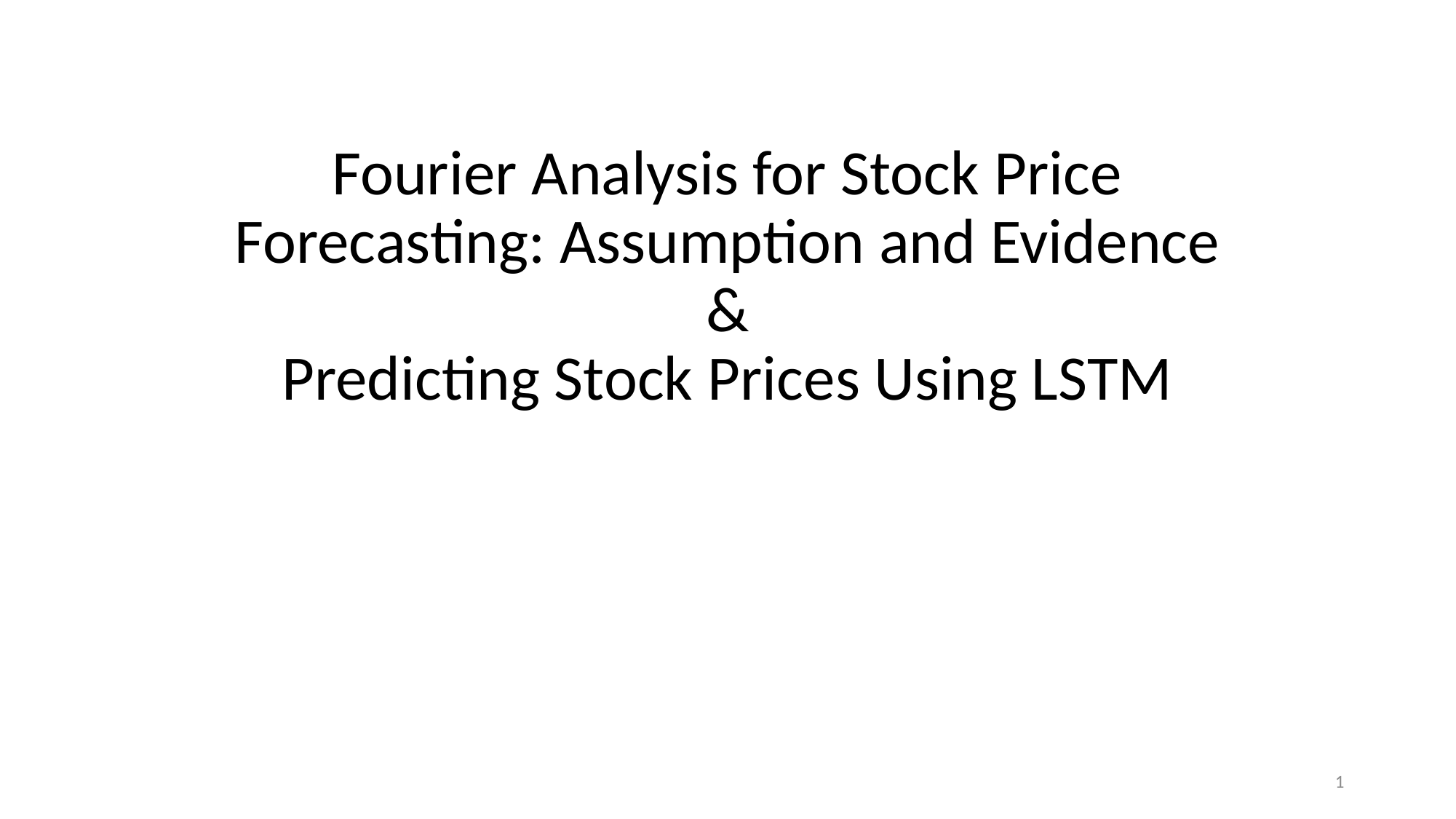

# Fourier Analysis for Stock Price Forecasting: Assumption and Evidence & Predicting Stock Prices Using LSTM

1